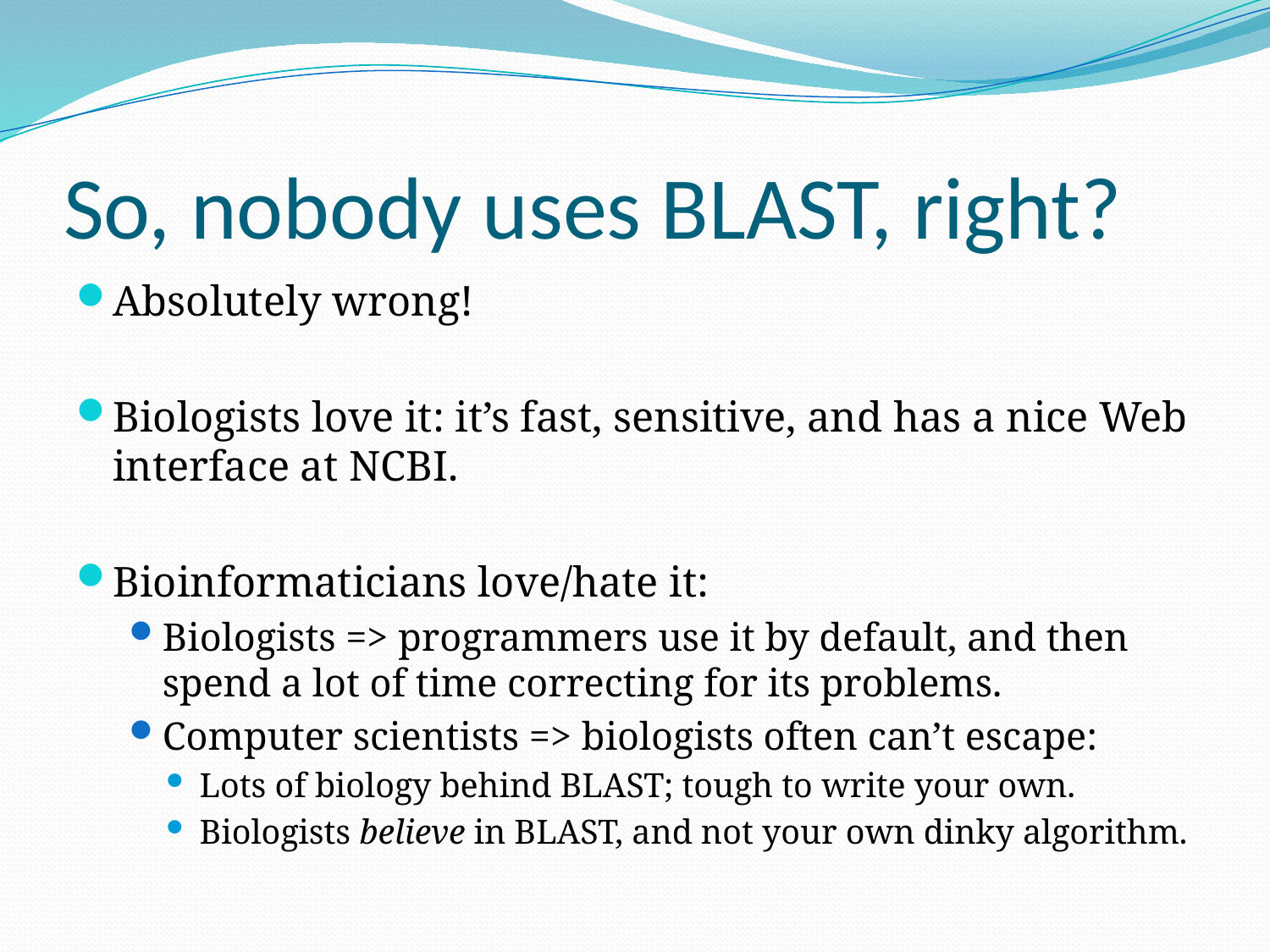

# So, nobody uses BLAST, right?
Absolutely wrong!

Biologists love it: it’s fast, sensitive, and has a nice Web interface at NCBI.

Bioinformaticians love/hate it:
Biologists => programmers use it by default, and then spend a lot of time correcting for its problems.
Computer scientists => biologists often can’t escape:
Lots of biology behind BLAST; tough to write your own.
Biologists believe in BLAST, and not your own dinky algorithm.